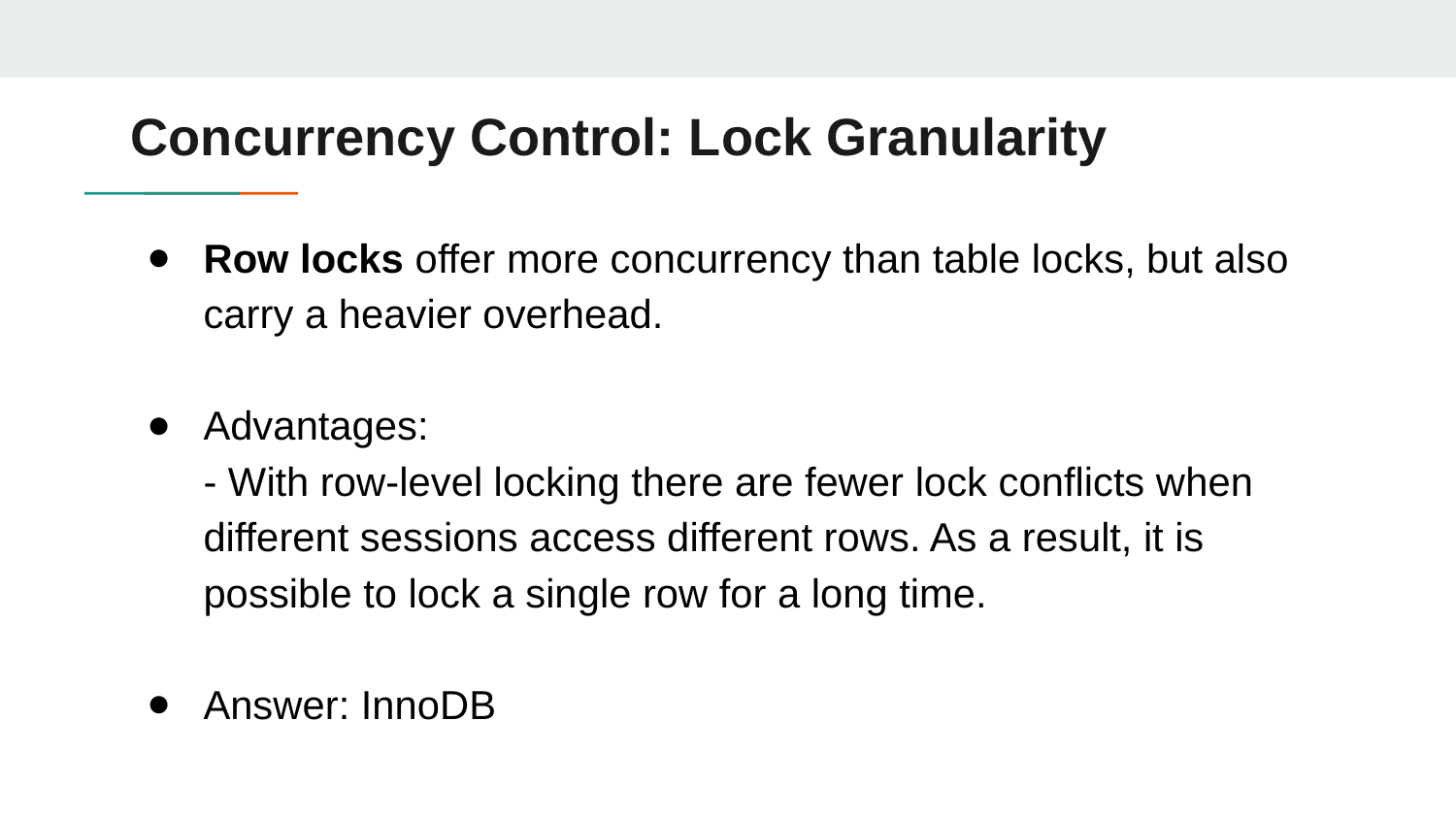

# Concurrency Control: Lock Granularity

Row locks offer more concurrency than table locks, but also carry a heavier overhead.

Advantages:
- With row-level locking there are fewer lock conflicts when different sessions access different rows. As a result, it is possible to lock a single row for a long time.

Answer: InnoDB